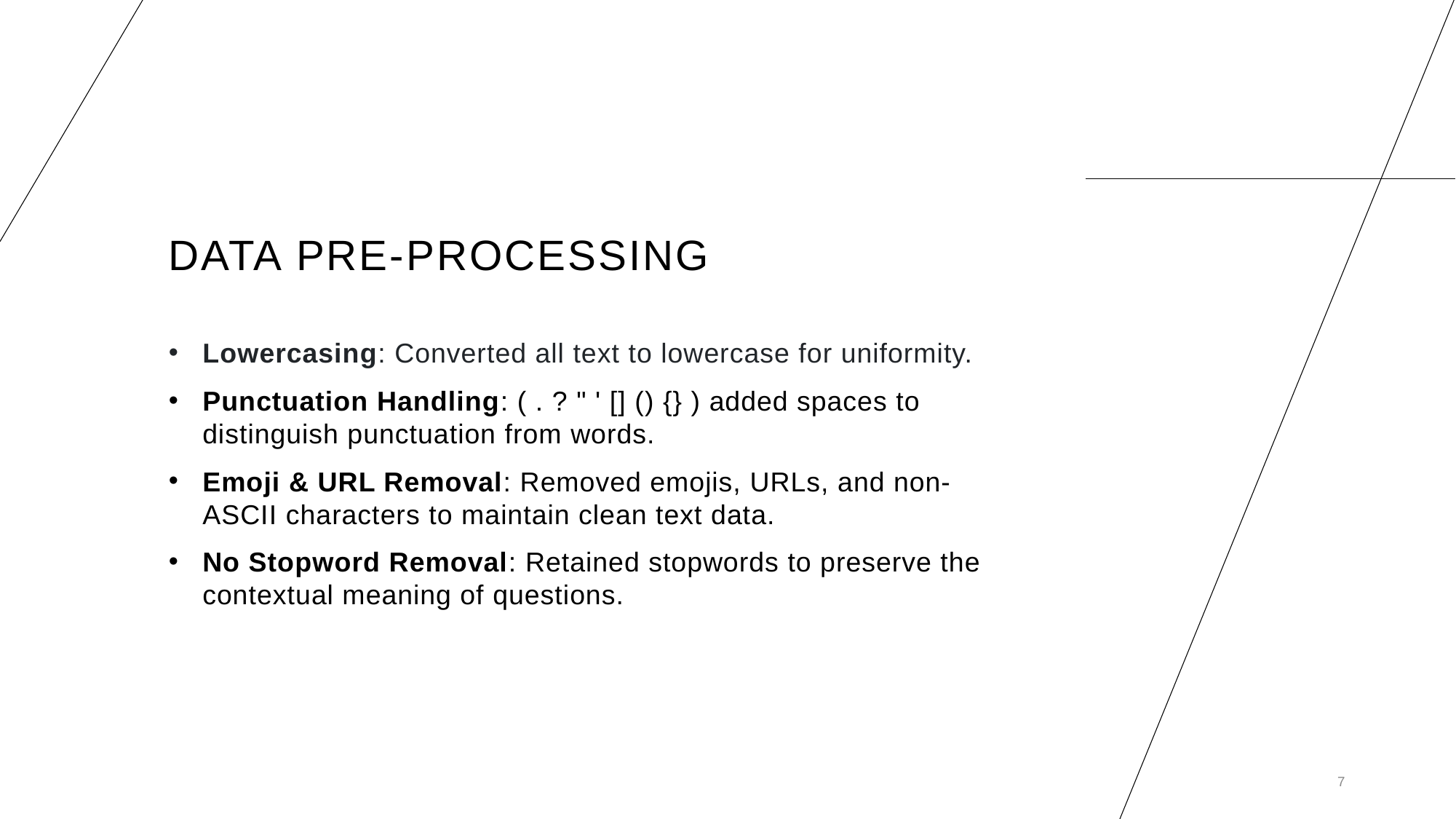

# Data pre-processing
Lowercasing: Converted all text to lowercase for uniformity.
Punctuation Handling: ( . ? " ' [] () {} ) added spaces to distinguish punctuation from words.
Emoji & URL Removal: Removed emojis, URLs, and non-ASCII characters to maintain clean text data.
No Stopword Removal: Retained stopwords to preserve the contextual meaning of questions.
7